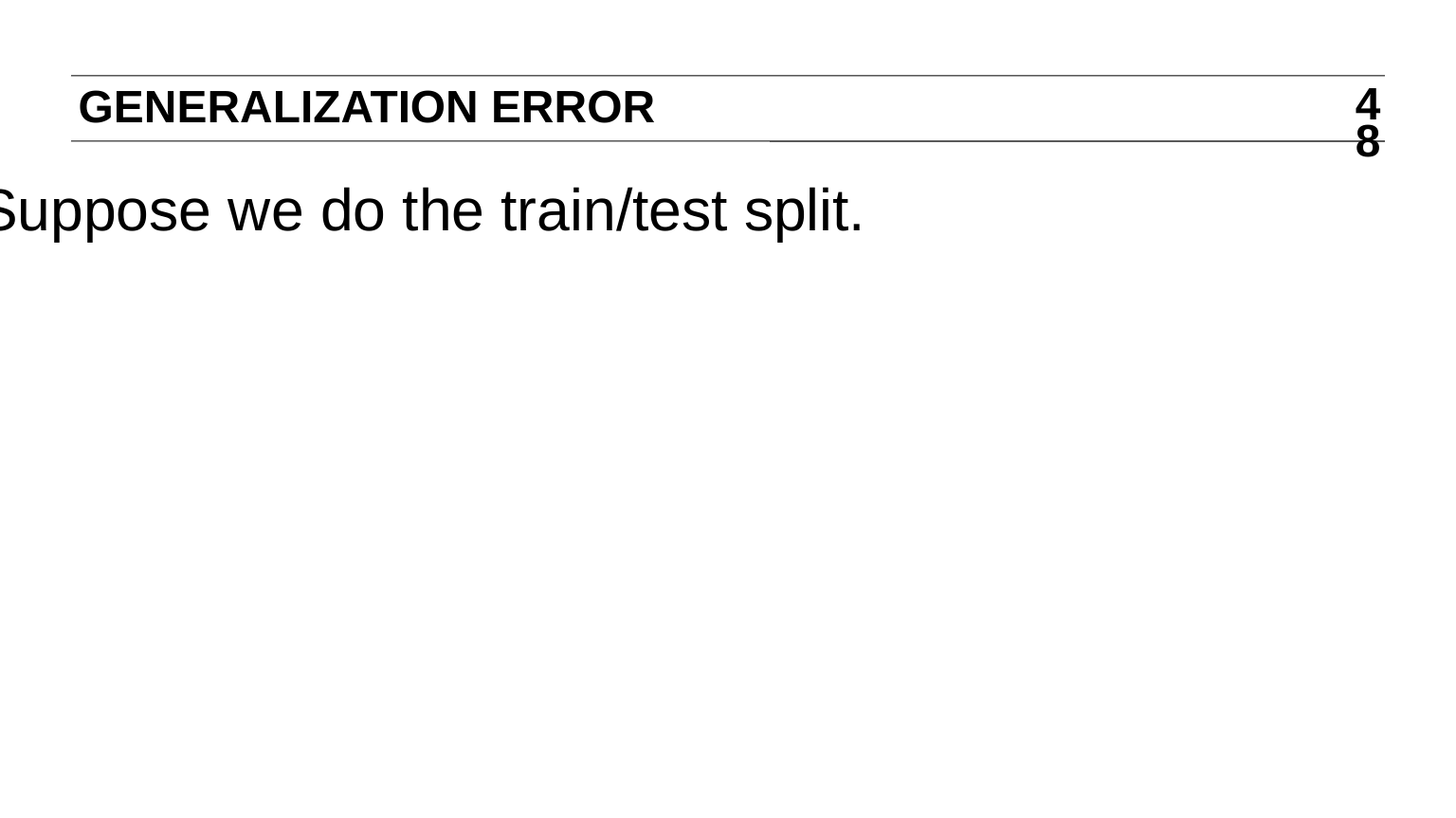

Generalization error
48
Suppose we do the train/test split.